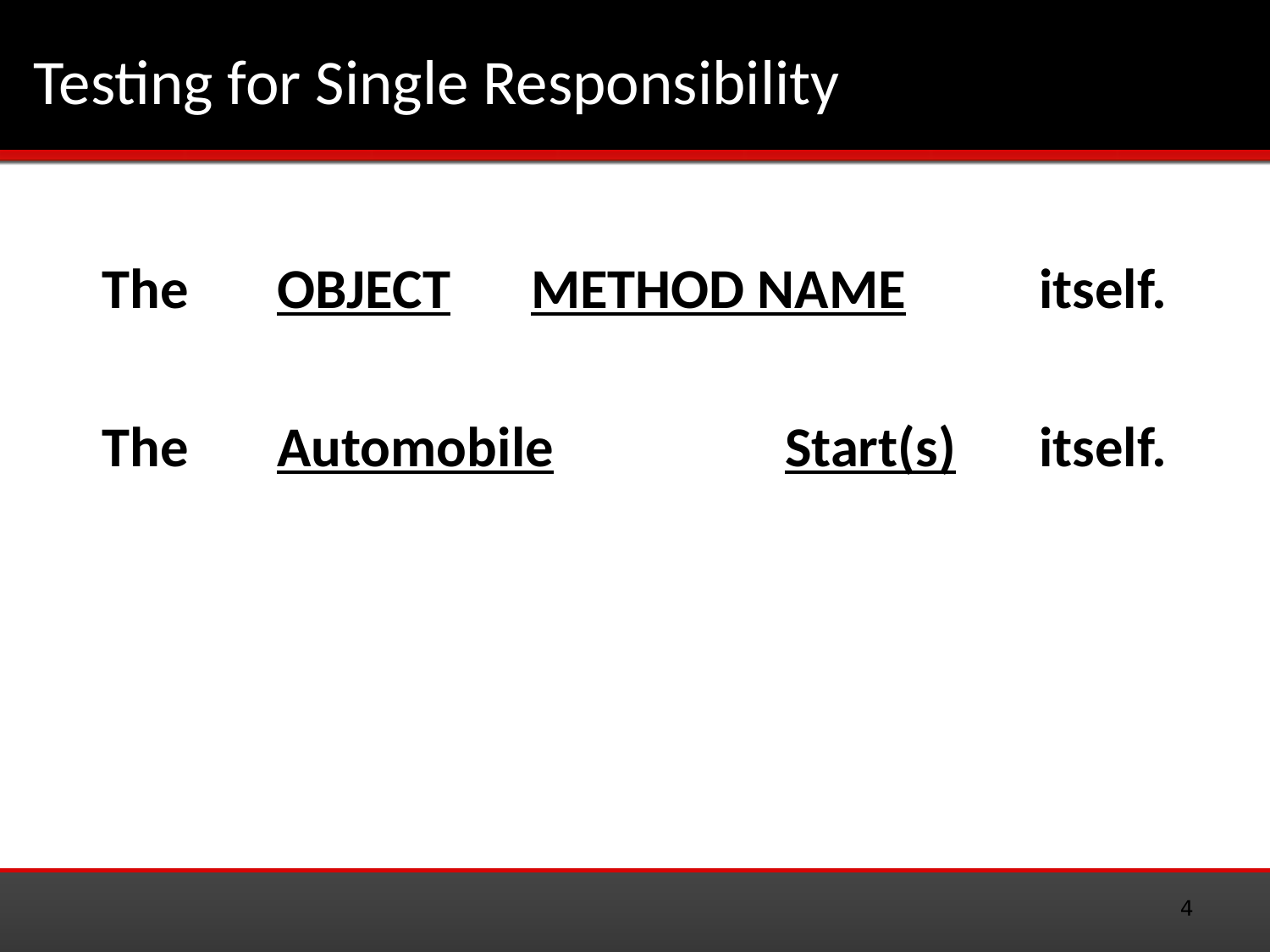

# Testing for Single Responsibility

The 	OBJECT	METHOD NAME		itself.

The 	Automobile		Start(s)	itself.
4